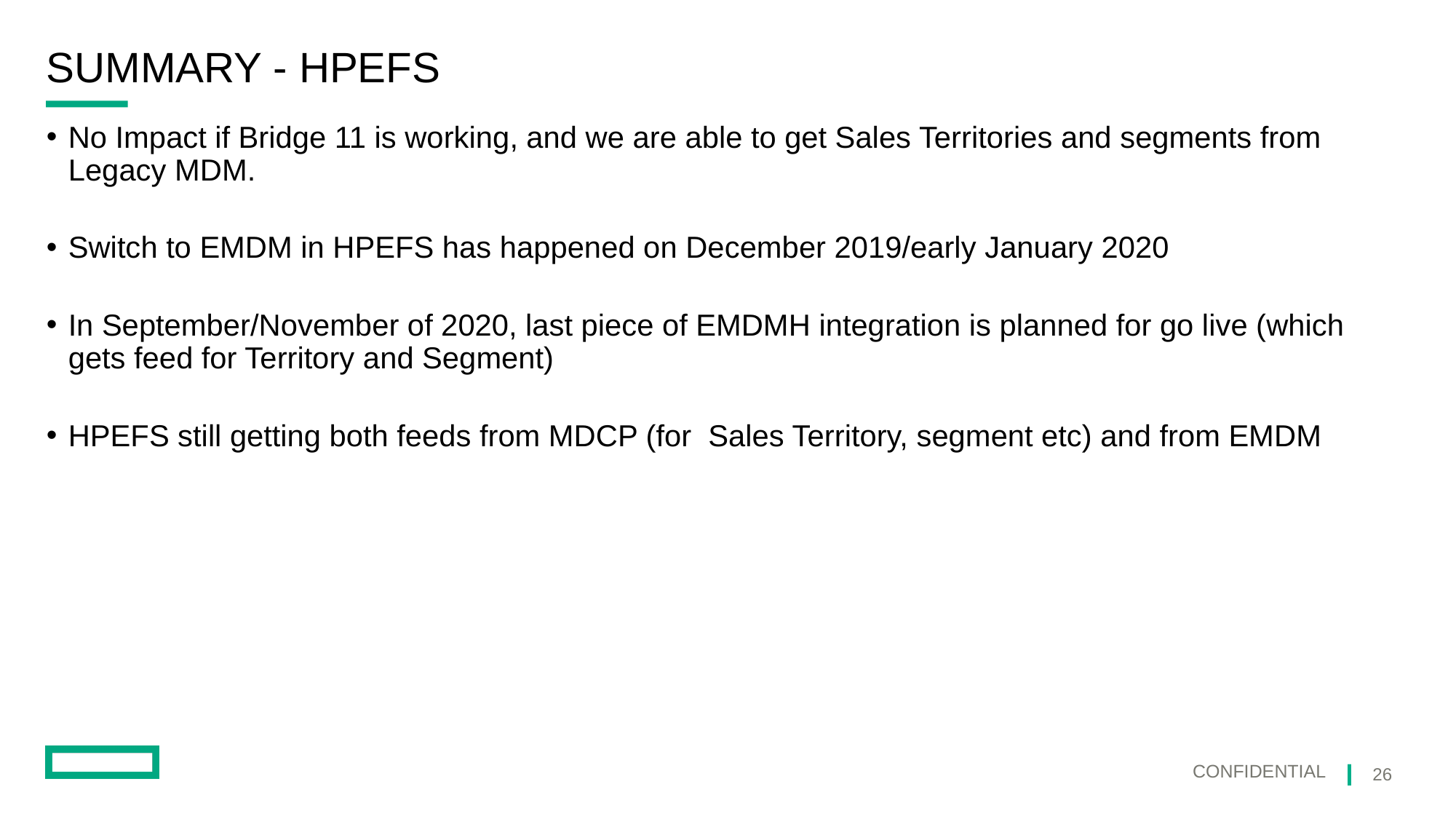

# Summary - HPEFS
No Impact if Bridge 11 is working, and we are able to get Sales Territories and segments from Legacy MDM.

Switch to EMDM in HPEFS has happened on December 2019/early January 2020

In September/November of 2020, last piece of EMDMH integration is planned for go live (which gets feed for Territory and Segment)

HPEFS still getting both feeds from MDCP (for  Sales Territory, segment etc) and from EMDM

26
Confidential